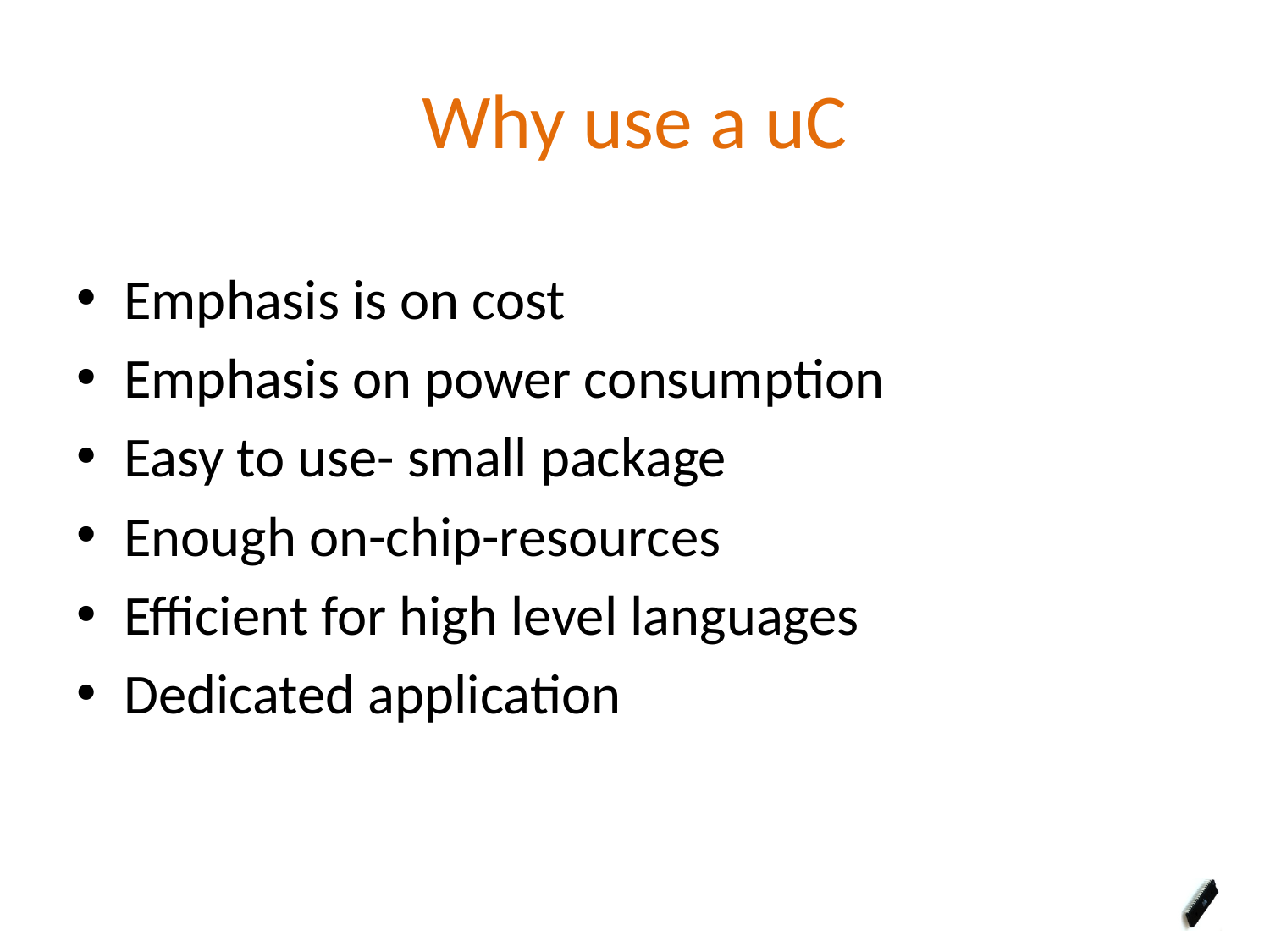

# Why use a uC
Emphasis is on cost
Emphasis on power consumption
Easy to use- small package
Enough on-chip-resources
Efficient for high level languages
Dedicated application